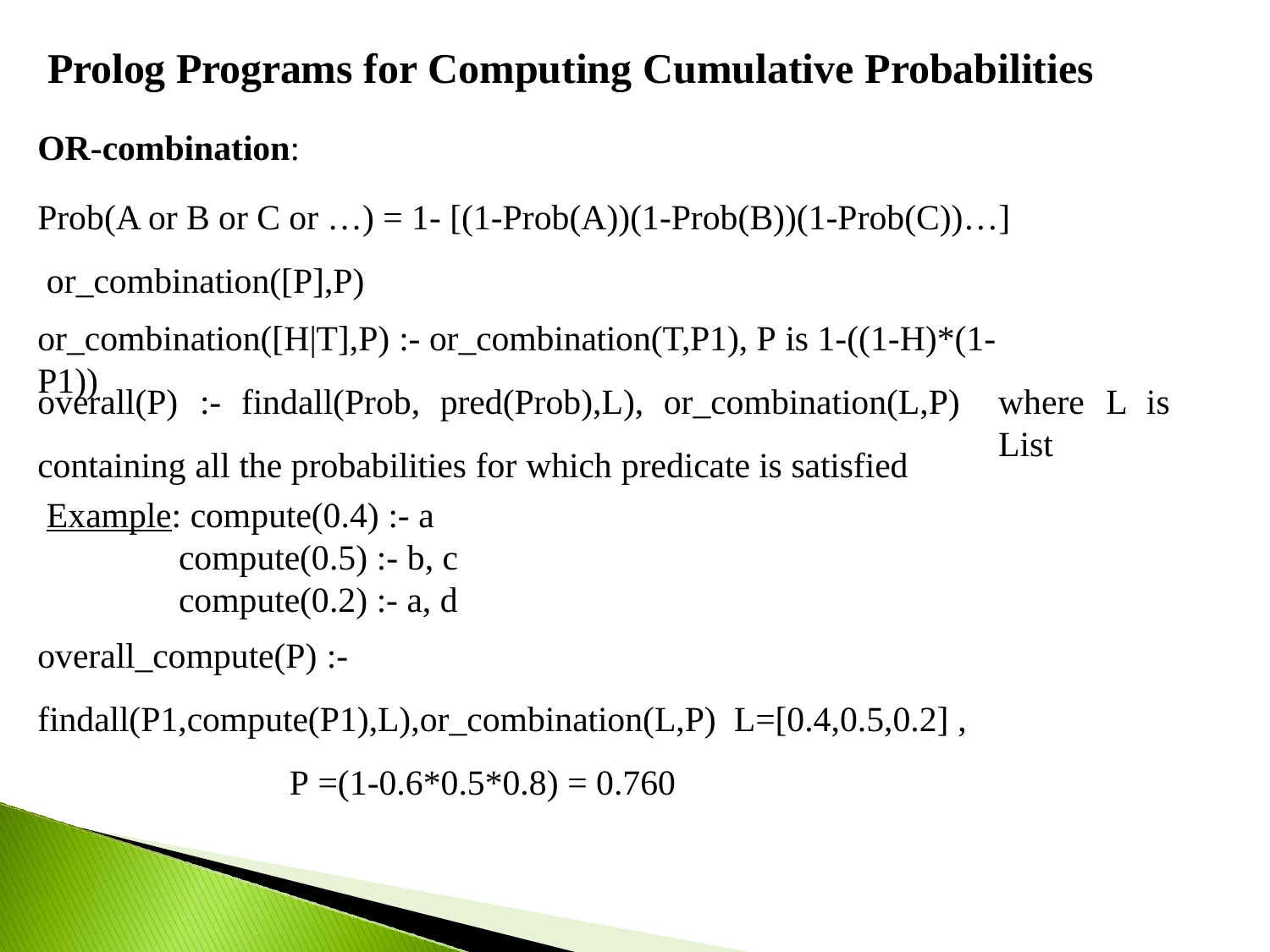

# Prolog Programs for Computing Cumulative Probabilities
OR-combination:
Prob(A or B or C or …) = 1- [(1-Prob(A))(1-Prob(B))(1-Prob(C))…]  or_combination([P],P)
or_combination([H|T],P) :- or_combination(T,P1), P is 1-((1-H)*(1-P1))
overall(P)	:-	findall(Prob,	pred(Prob),L),	or_combination(L,P)
containing all the probabilities for which predicate is satisfied  Example: compute(0.4) :- a
compute(0.5) :- b, c
compute(0.2) :- a, d
where	L	is	List
overall_compute(P) :- findall(P1,compute(P1),L),or_combination(L,P)  L=[0.4,0.5,0.2] ,	P =(1-0.6*0.5*0.8) = 0.760